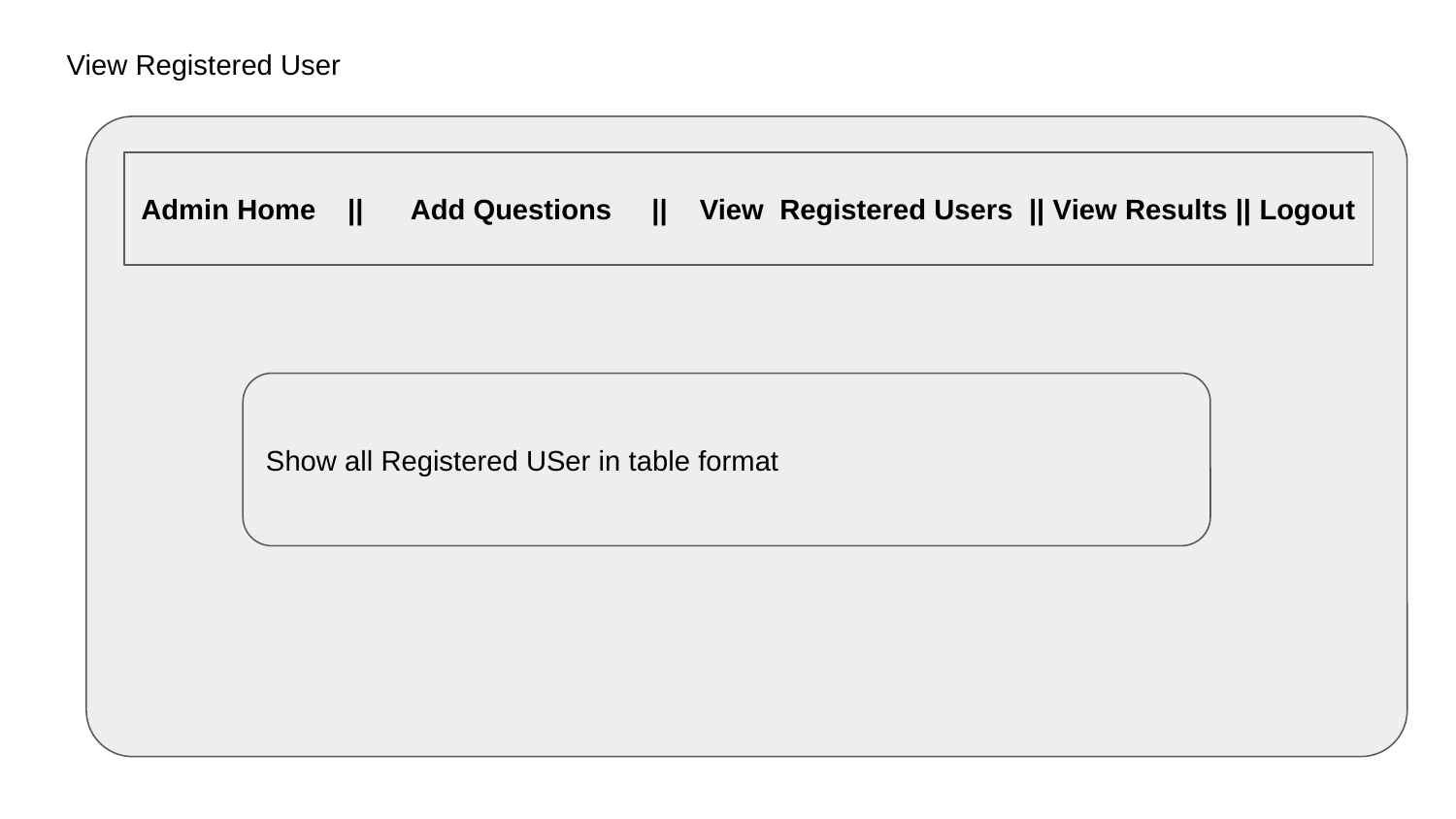

View Registered User

Admin Home    ||      Add Questions     ||    View  Registered Users  || View Results || Logout
Show all Registered USer in table format